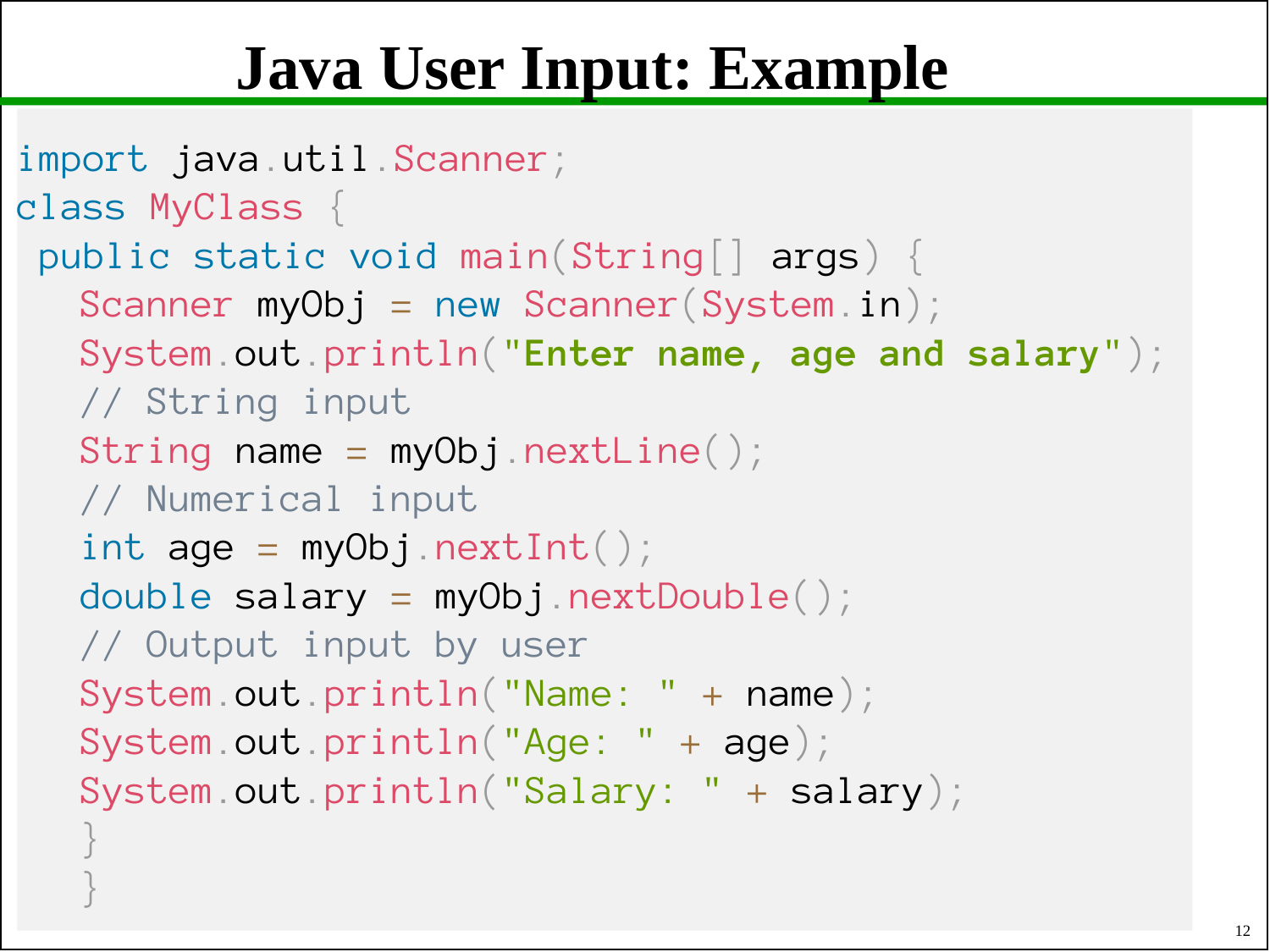

# Java User Input: Example
import java.util.Scanner;
class MyClass {
 public static void main(String[] args) {
Scanner myObj = new Scanner(System.in);
System.out.println("Enter name, age and salary");
// String input
String name = myObj.nextLine();
// Numerical input
int age = myObj.nextInt();
double salary = myObj.nextDouble();
// Output input by user
System.out.println("Name: " + name);
System.out.println("Age: " + age);
System.out.println("Salary: " + salary);
}
}
12